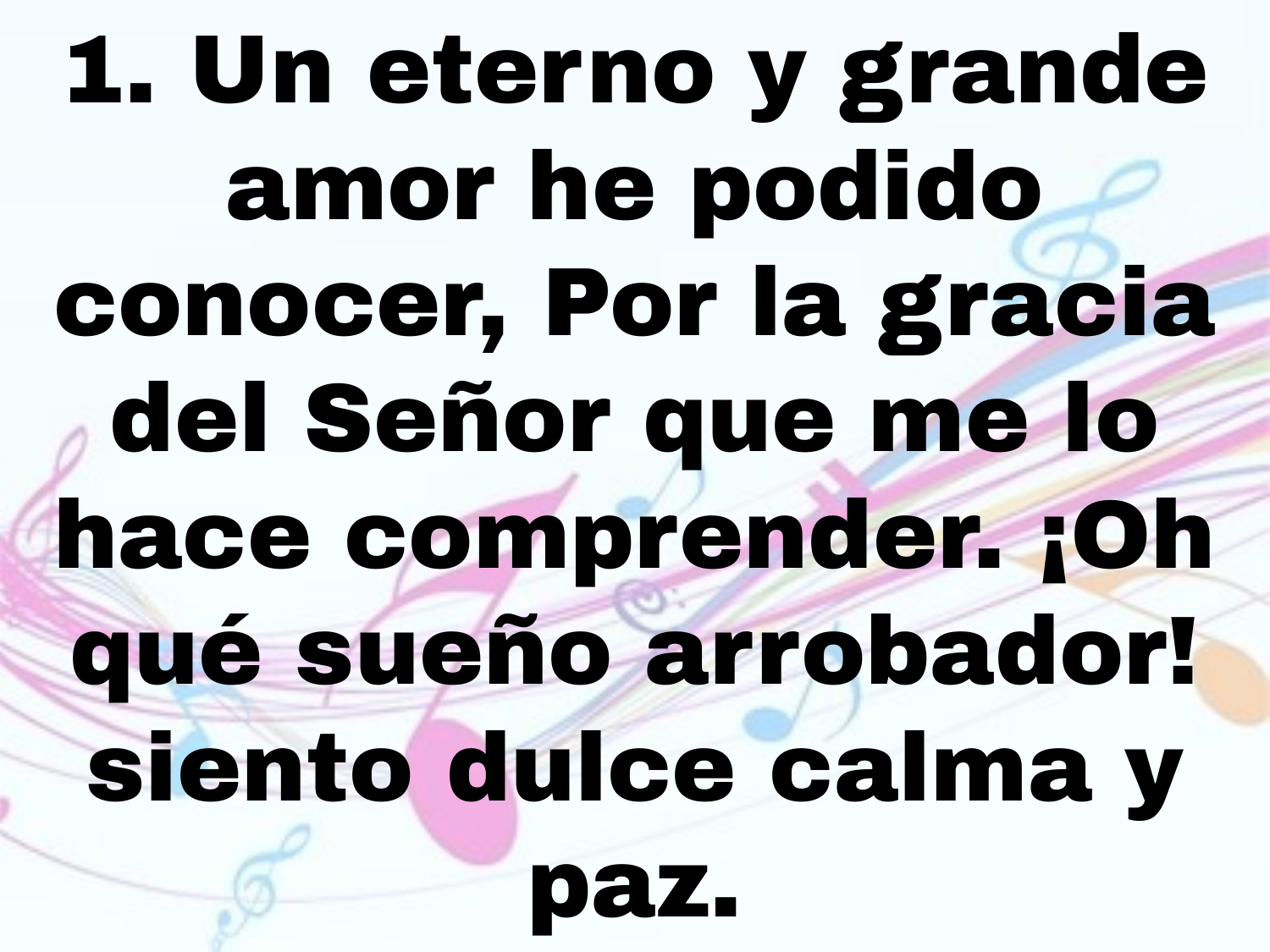

1. Un eterno y grande amor he podido conocer, Por la gracia del Señor que me lo hace comprender. ¡Oh qué sueño arrobador! siento dulce calma y paz.